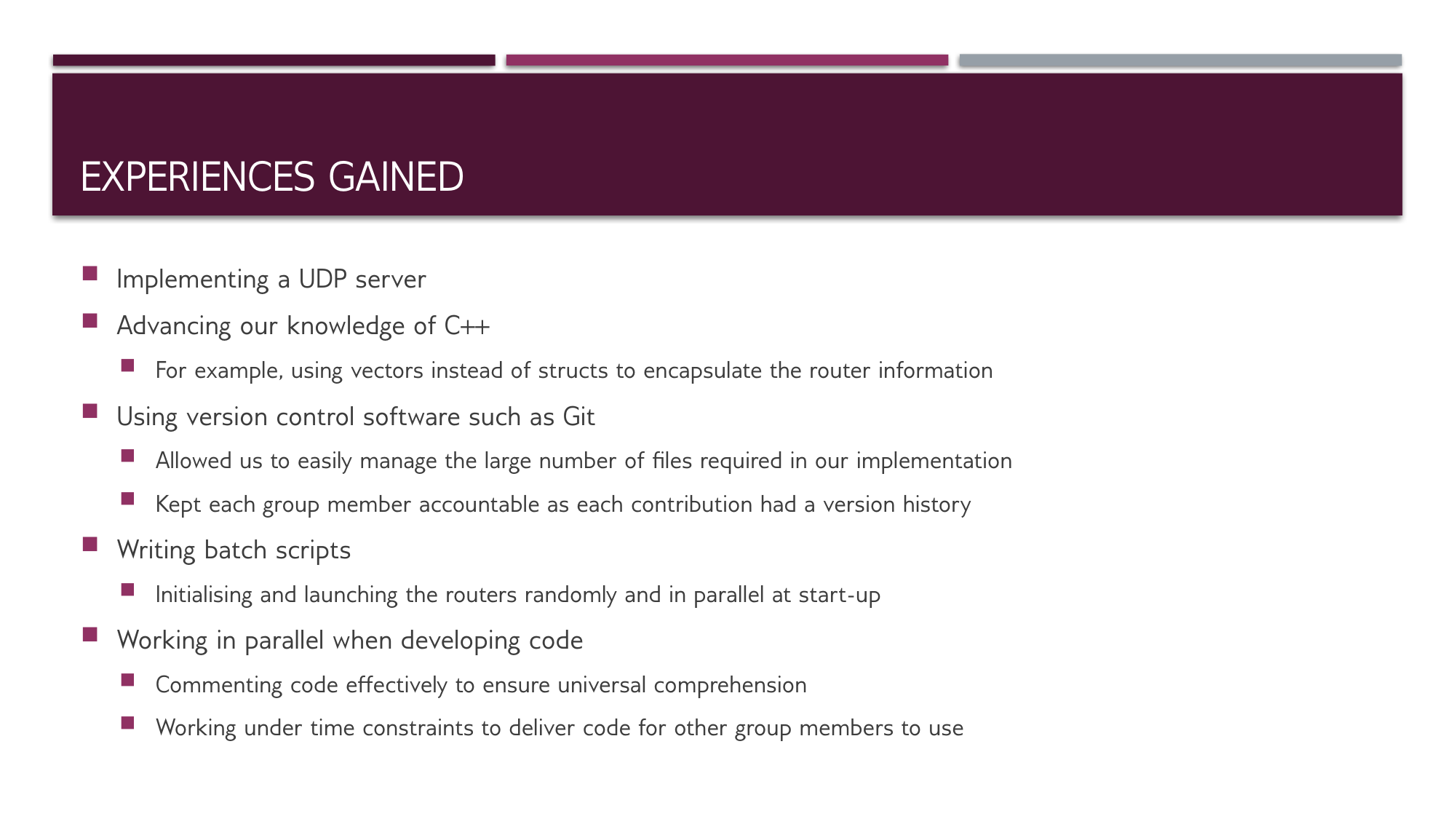

# Experiences Gained
Implementing a UDP server
Advancing our knowledge of C++
For example, using vectors instead of structs to encapsulate the router information
Using version control software such as Git
Allowed us to easily manage the large number of files required in our implementation
Kept each group member accountable as each contribution had a version history
Writing batch scripts
Initialising and launching the routers randomly and in parallel at start-up
Working in parallel when developing code
Commenting code effectively to ensure universal comprehension
Working under time constraints to deliver code for other group members to use